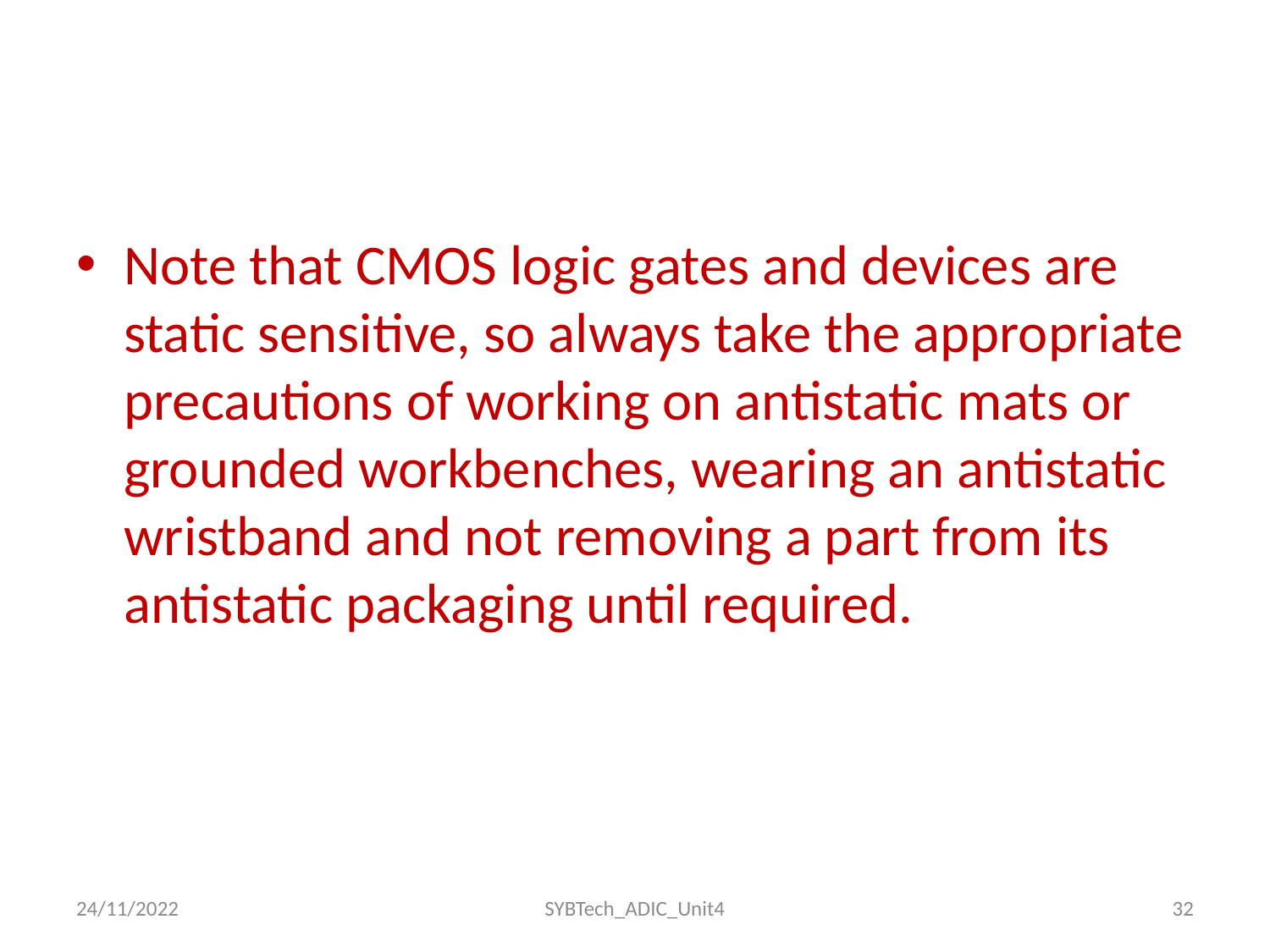

#
Note that CMOS logic gates and devices are static sensitive, so always take the appropriate precautions of working on antistatic mats or grounded workbenches, wearing an antistatic wristband and not removing a part from its antistatic packaging until required.
24/11/2022
SYBTech_ADIC_Unit4
32